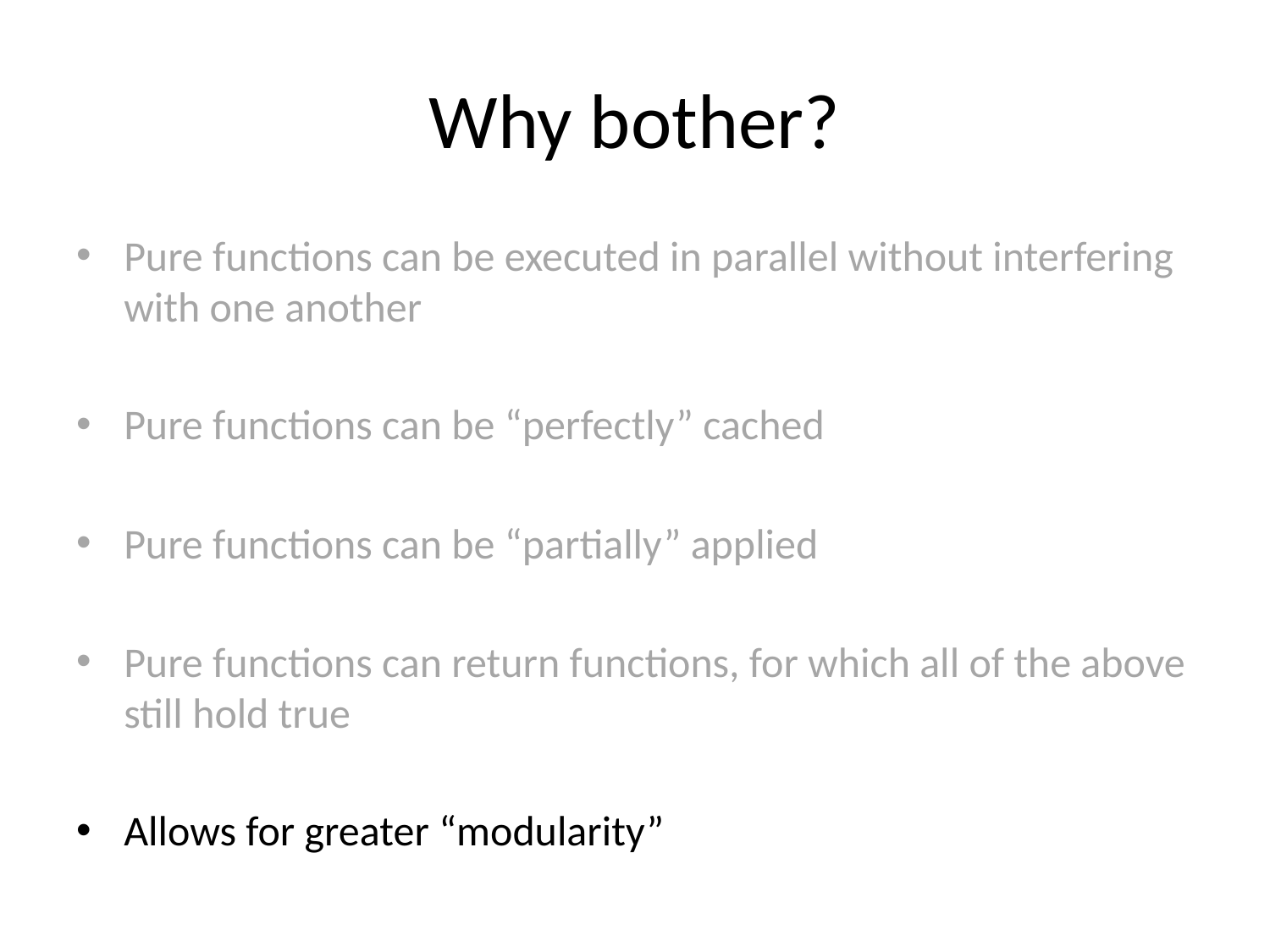

# Why bother?
Pure functions can be executed in parallel without interfering with one another

Pure functions can be “perfectly” cached

Pure functions can be “partially” applied

Pure functions can return functions, for which all of the above still hold true

Allows for greater “modularity”